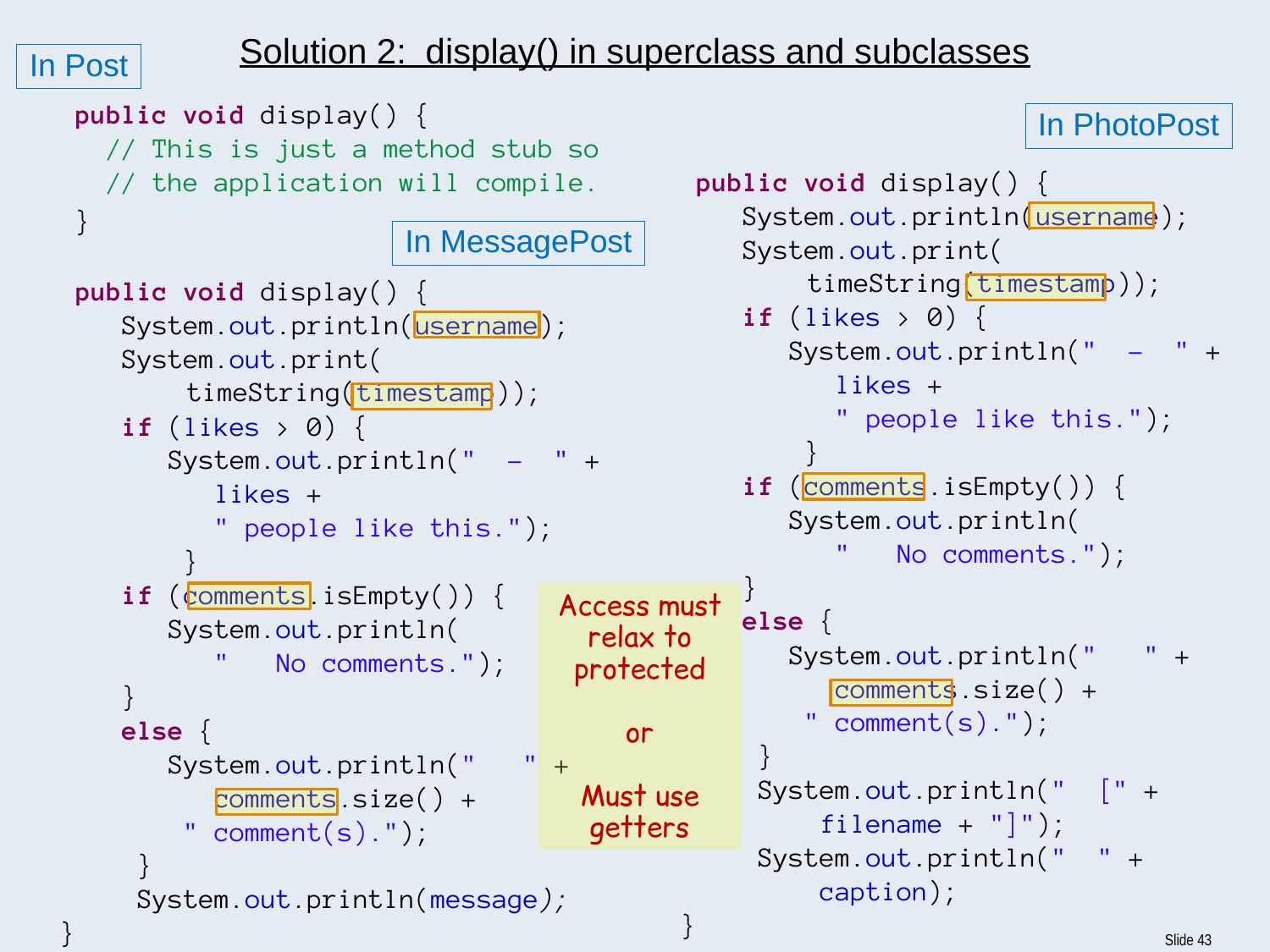

# Solution 2:  display() in superclass and subclasses
In Post
public void display() {
  // This is just a method stub so
  // the application will compile.
}
In PhotoPost
 public void display() {
    System.out.println(username);
    System.out.print(
	timeString(timestamp));
    if (likes > 0) {
       System.out.println("  -  " +
          likes +
          " people like this.");
        }
    if (comments.isEmpty()) {
       System.out.println(
          "   No comments.");
    }
    else {
       System.out.println("   " +
          comments.size() +
        " comment(s).");
     }
     System.out.println("  [" +
         filename + "]");
     System.out.println("  " +
         caption);
}

In MessagePost
 public void display() {
    System.out.println(username);
    System.out.print(
	timeString(timestamp));
    if (likes > 0) {
       System.out.println("  -  " +
          likes +
          " people like this.");
        }
    if (comments.isEmpty()) {
       System.out.println(
          "   No comments.");
    }
    else {
       System.out.println("   " +
          comments.size() +
        " comment(s).");
     }
     System.out.println(message);
}

Access must relax to protected

or

Must use getters